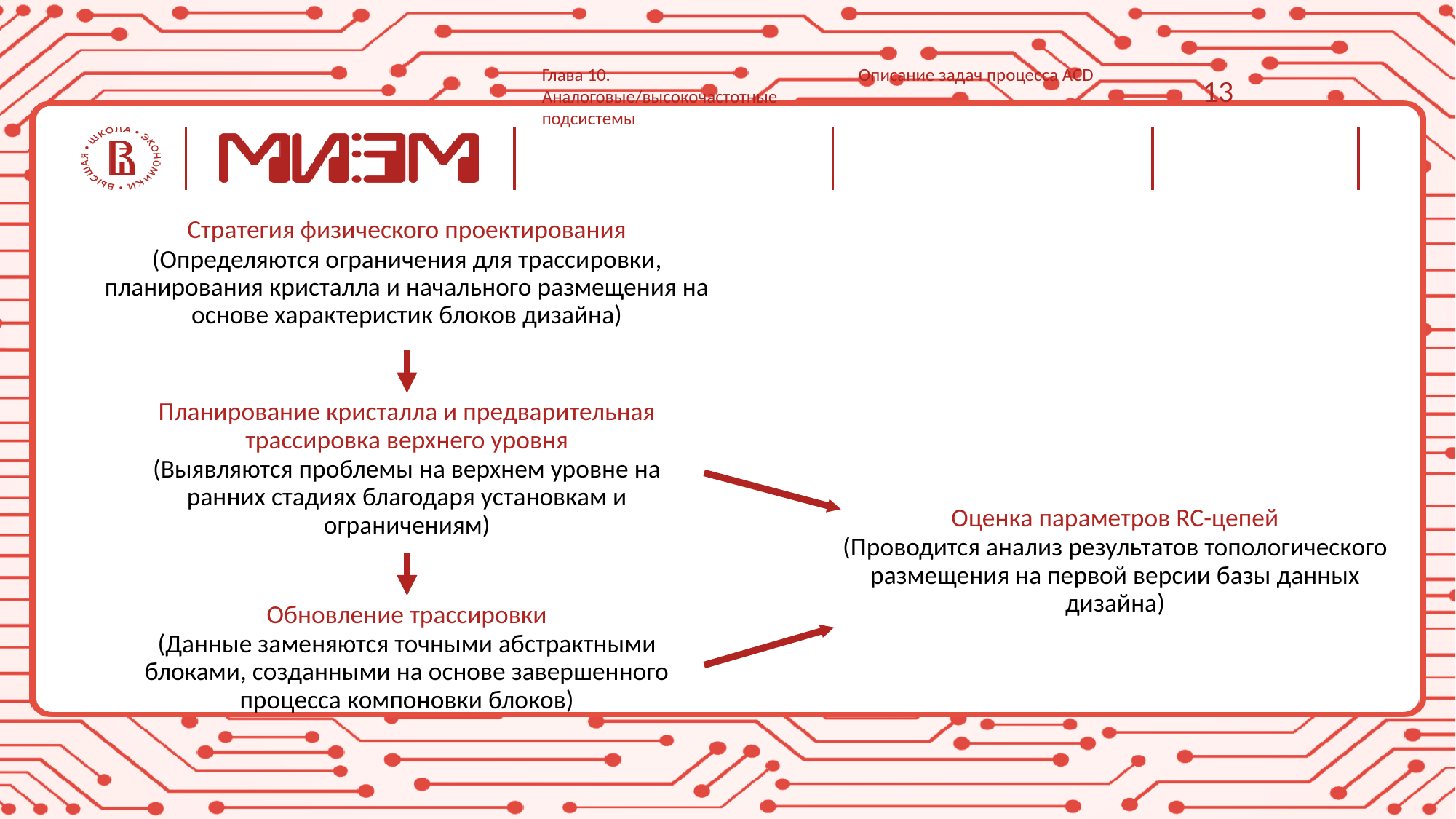

Глава 10. Аналоговые/высокочастотные подсистемы
Описание задач процесса ACD
13
Стратегия физического проектирования
(Определяются ограничения для трассировки, планирования кристалла и начального размещения на основе характеристик блоков дизайна)
Планирование кристалла и предварительная трассировка верхнего уровня
(Выявляются проблемы на верхнем уровне на ранних стадиях благодаря установкам и ограничениям)
Оценка параметров RC-цепей
(Проводится анализ результатов топологического размещения на первой версии базы данных дизайна)
Обновление трассировки
(Данные заменяются точными абстрактными блоками, созданными на основе завершенного процесса компоновки блоков)